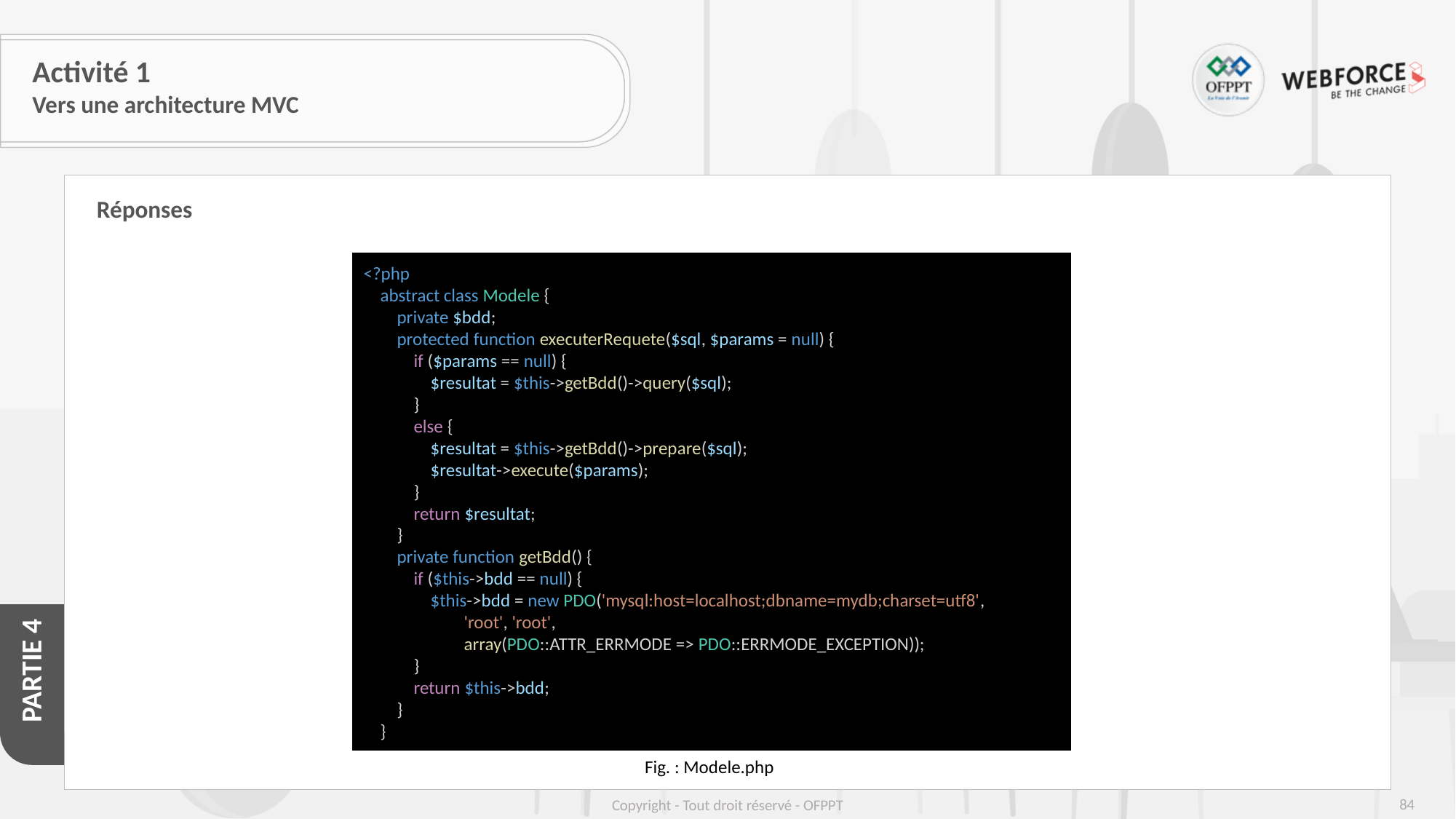

# Activité 1
Vers une architecture MVC
Réponses

<?php
    abstract class Modele {
        private $bdd;
        protected function executerRequete($sql, $params = null) {
            if ($params == null) {
                $resultat = $this->getBdd()->query($sql);
            }
            else {
                $resultat = $this->getBdd()->prepare($sql);
                $resultat->execute($params);
            }
            return $resultat;
        }
        private function getBdd() {
            if ($this->bdd == null) {
                $this->bdd = new PDO('mysql:host=localhost;dbname=mydb;charset=utf8',
                        'root', 'root',
                        array(PDO::ATTR_ERRMODE => PDO::ERRMODE_EXCEPTION));
            }
            return $this->bdd;
        }
    }
Fig. : Modele.php